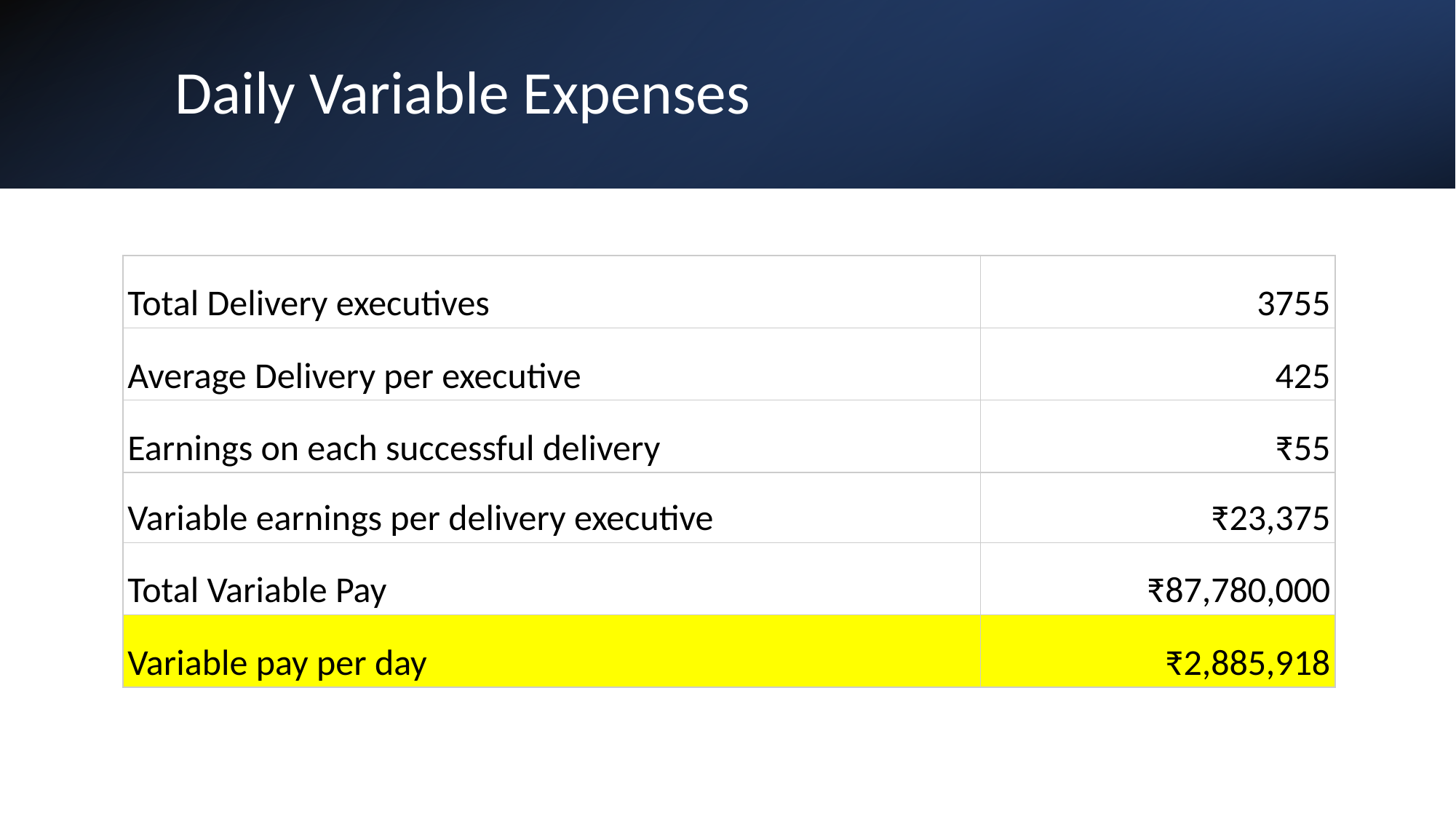

# Daily Variable Expenses
| Total Delivery executives | 3755 |
| --- | --- |
| Average Delivery per executive | 425 |
| Earnings on each successful delivery | ₹55 |
| Variable earnings per delivery executive | ₹23,375 |
| Total Variable Pay | ₹87,780,000 |
| Variable pay per day | ₹2,885,918 |